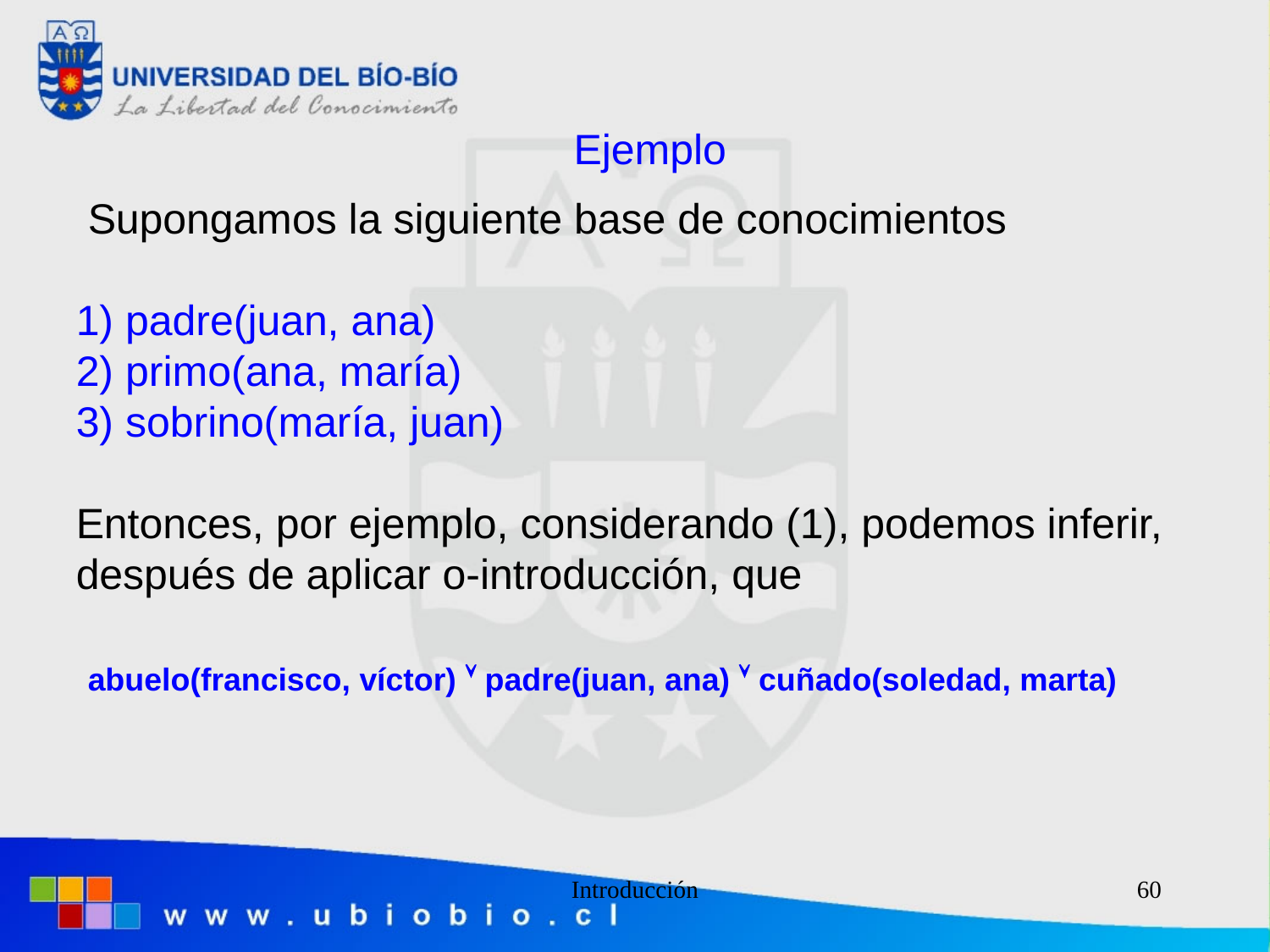

Ejemplo
 Supongamos la siguiente base de conocimientos

1) padre(juan, ana)
2) primo(ana, maría)
3) sobrino(maría, juan)

Entonces, por ejemplo, considerando (1), podemos inferir,
después de aplicar o-introducción, que

 abuelo(francisco, víctor) ∨ padre(juan, ana) ∨ cuñado(soledad, marta)

Introducción
60